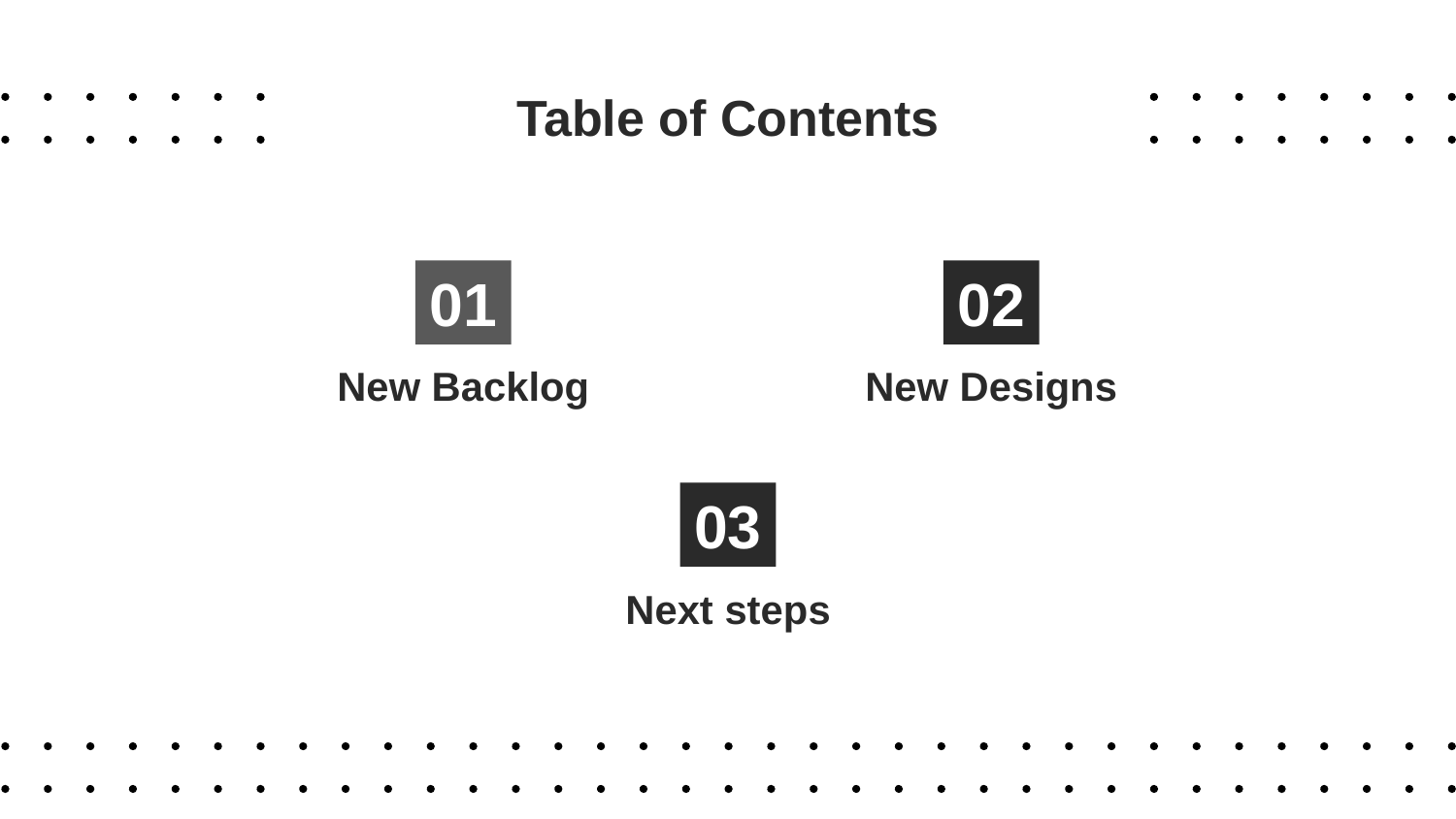

Table of Contents

01
02
# New Backlog
New Designs

03
Next steps